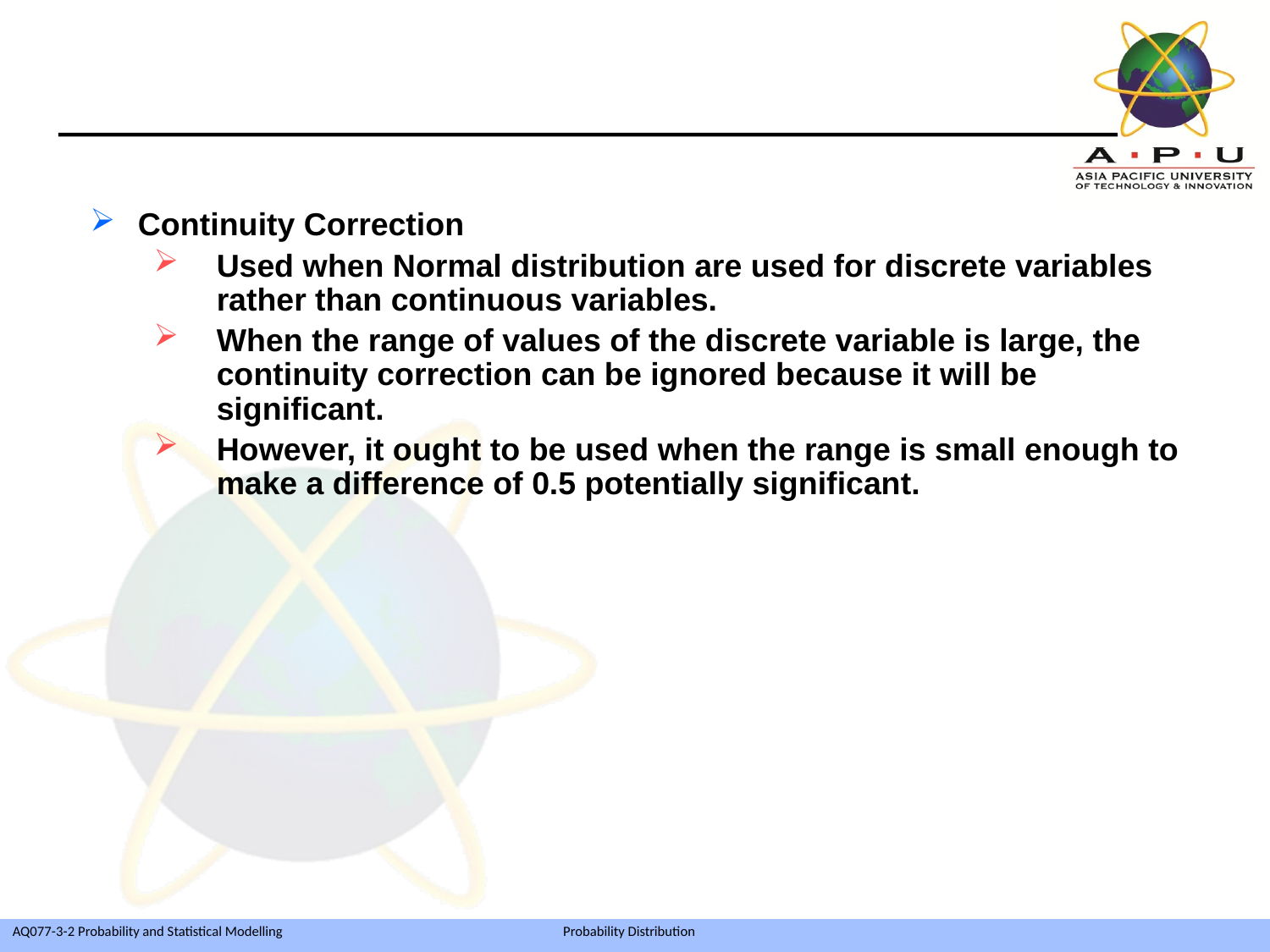

Continuity Correction
Used when Normal distribution are used for discrete variables rather than continuous variables.
When the range of values of the discrete variable is large, the continuity correction can be ignored because it will be significant.
However, it ought to be used when the range is small enough to make a difference of 0.5 potentially significant.